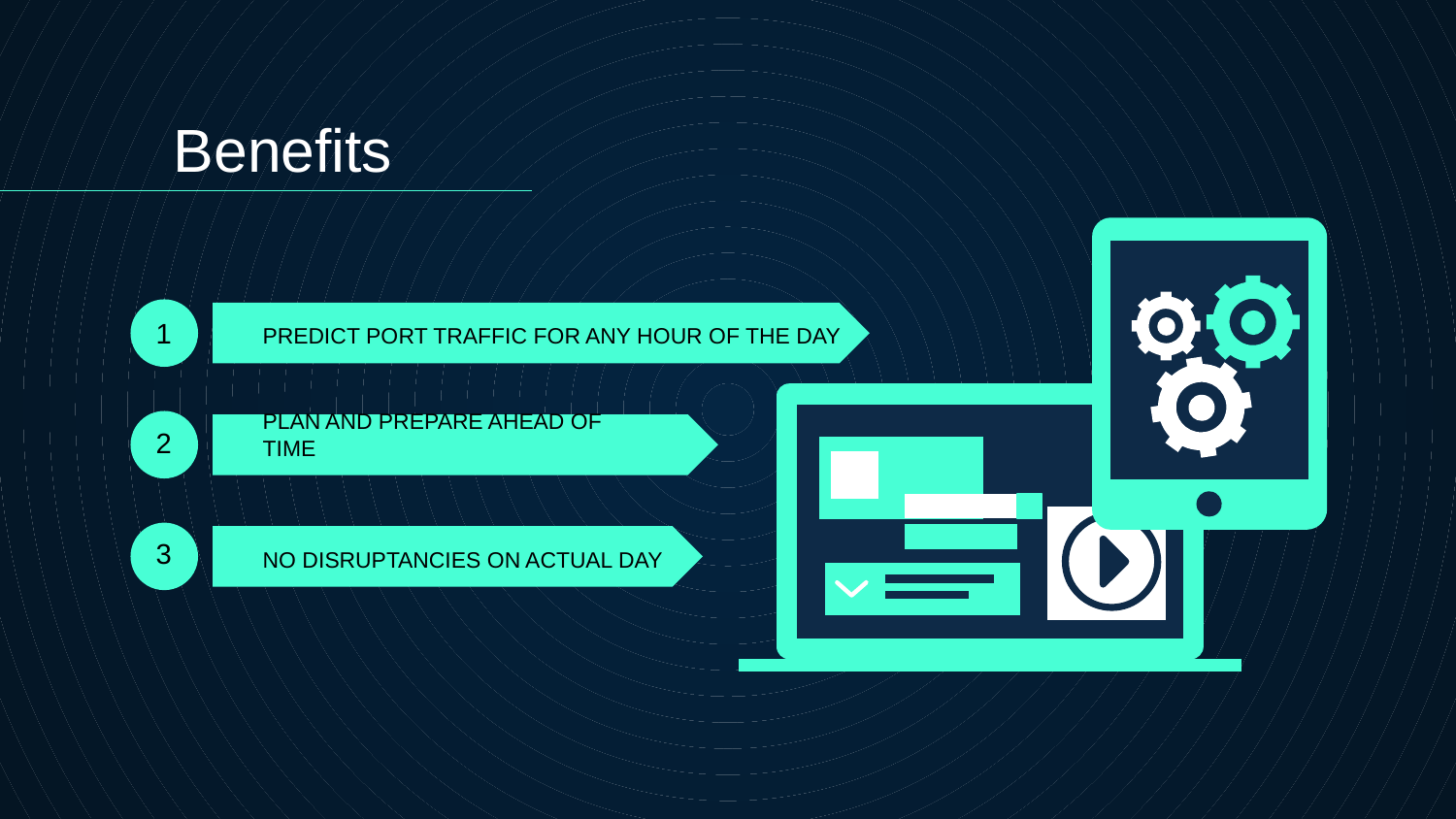

Benefits

1
# PREDICT PORT TRAFFIC FOR ANY HOUR OF THE DAY

2

PLAN AND PREPARE AHEAD OF TIME

3

NO DISRUPTANCIES ON ACTUAL DAY